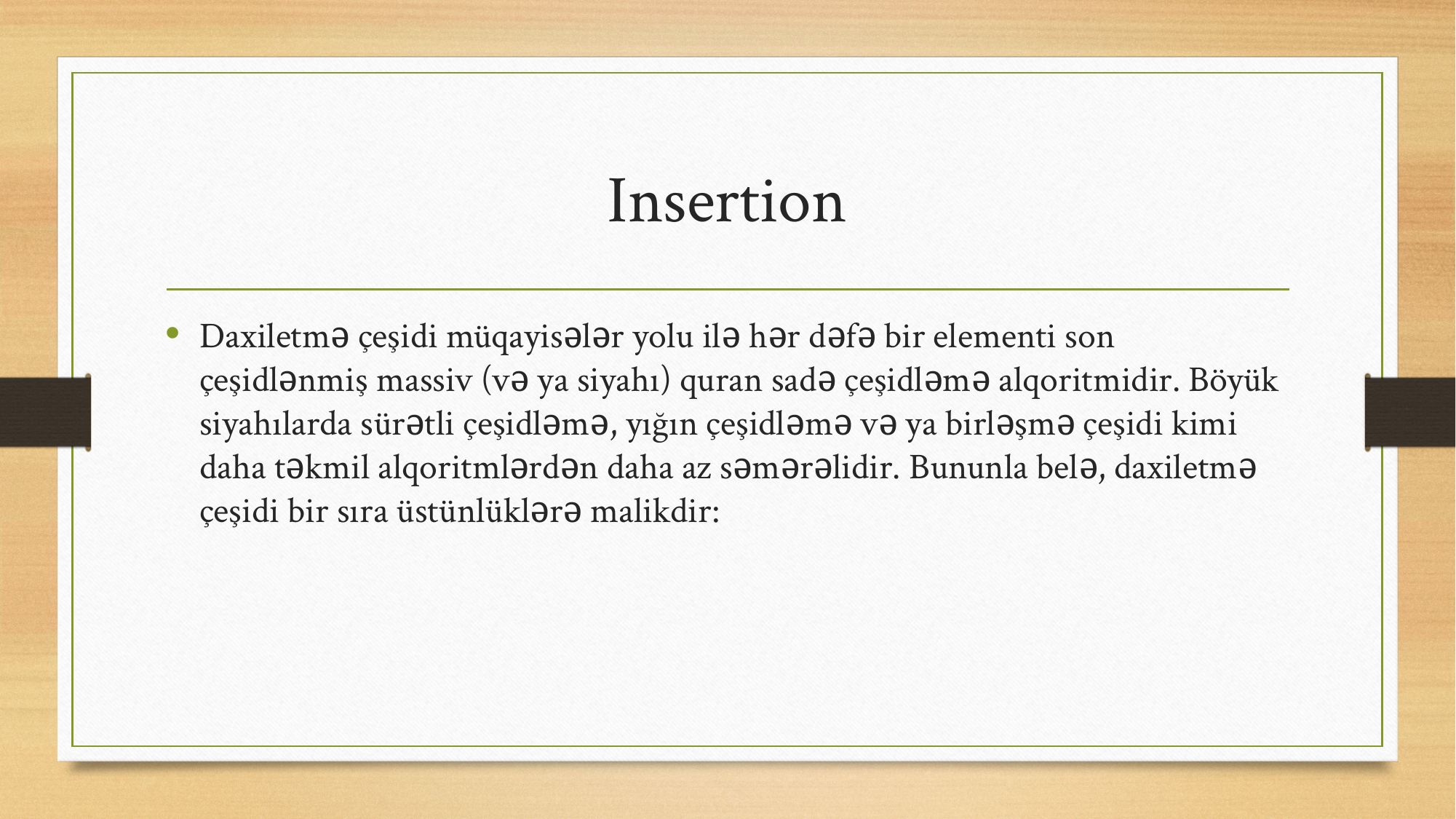

# Insertion
Daxiletmə çeşidi müqayisələr yolu ilə hər dəfə bir elementi son çeşidlənmiş massiv (və ya siyahı) quran sadə çeşidləmə alqoritmidir. Böyük siyahılarda sürətli çeşidləmə, yığın çeşidləmə və ya birləşmə çeşidi kimi daha təkmil alqoritmlərdən daha az səmərəlidir. Bununla belə, daxiletmə çeşidi bir sıra üstünlüklərə malikdir: